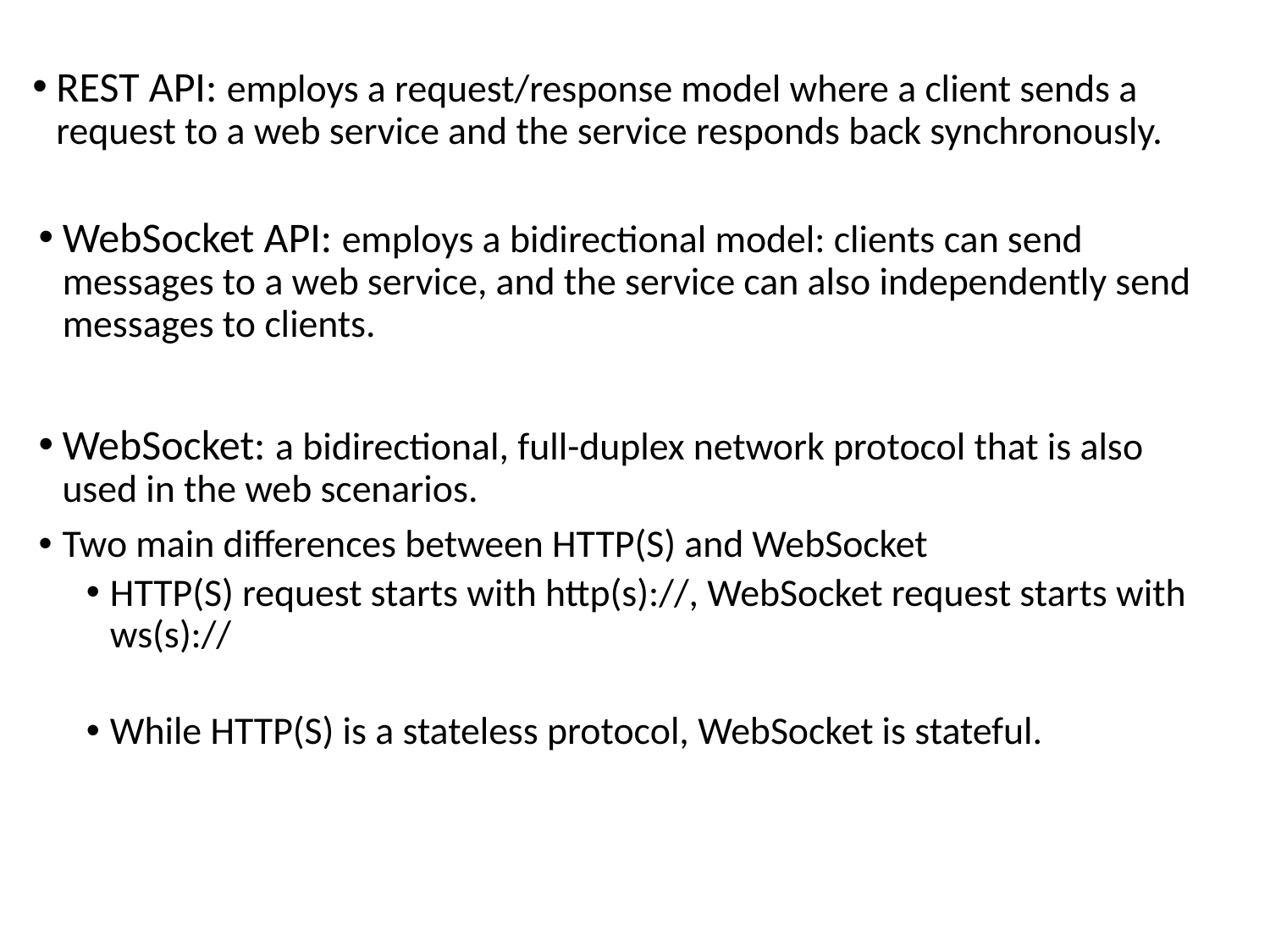

REST API: employs a request/response model where a client sends a request to a web service and the service responds back synchronously.

WebSocket API: employs a bidirectional model: clients can send messages to a web service, and the service can also independently send messages to clients.
WebSocket: a bidirectional, full-duplex network protocol that is also used in the web scenarios.
Two main differences between HTTP(S) and WebSocket
HTTP(S) request starts with http(s)://, WebSocket request starts with ws(s)://

While HTTP(S) is a stateless protocol, WebSocket is stateful.